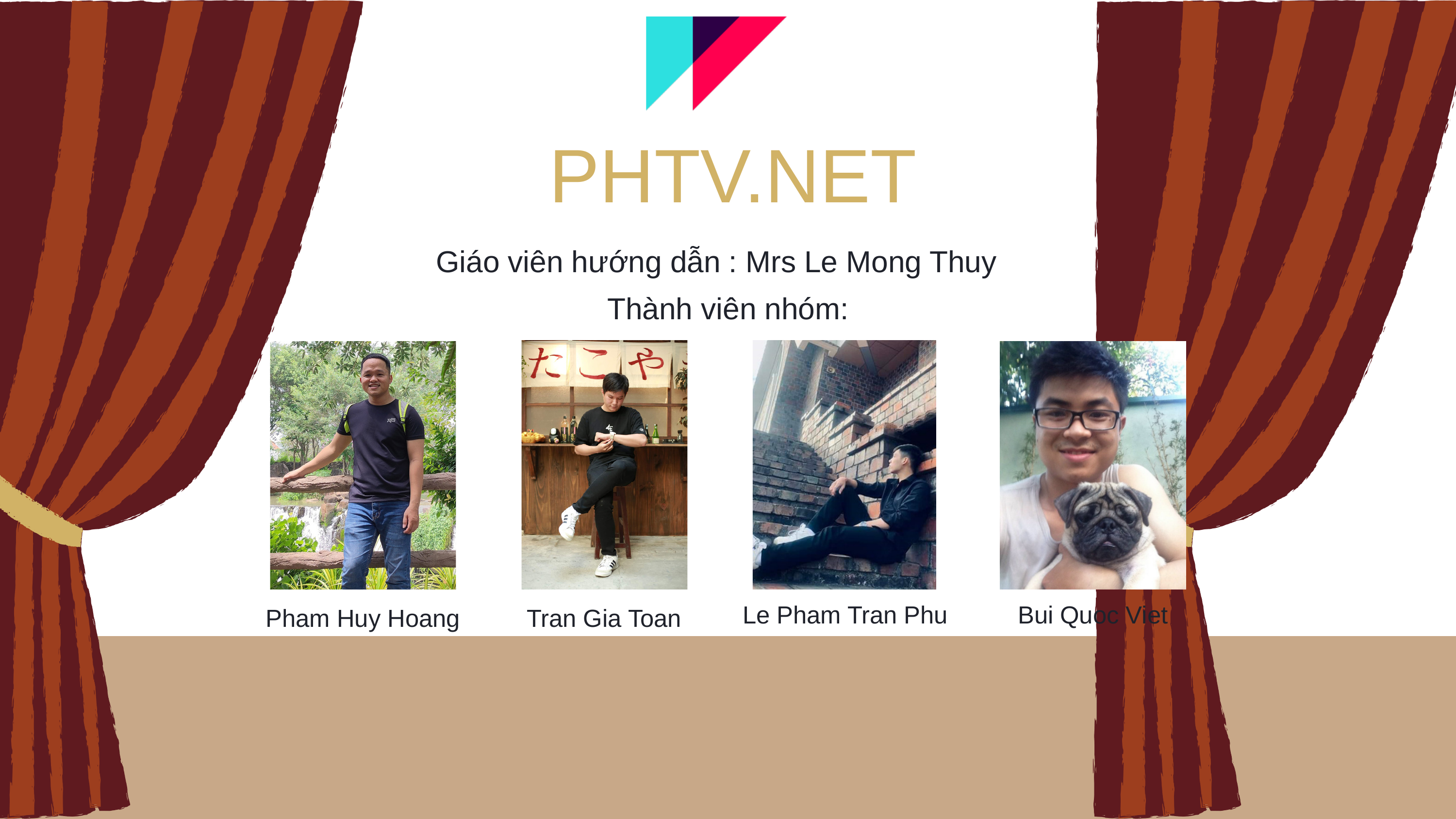

PHTV.NET
Giáo viên hướng dẫn : Mrs Le Mong Thuy
Thành viên nhóm:

Le Pham Tran Phu
Bui Quoc Viet
Pham Huy Hoang
Tran Gia Toan